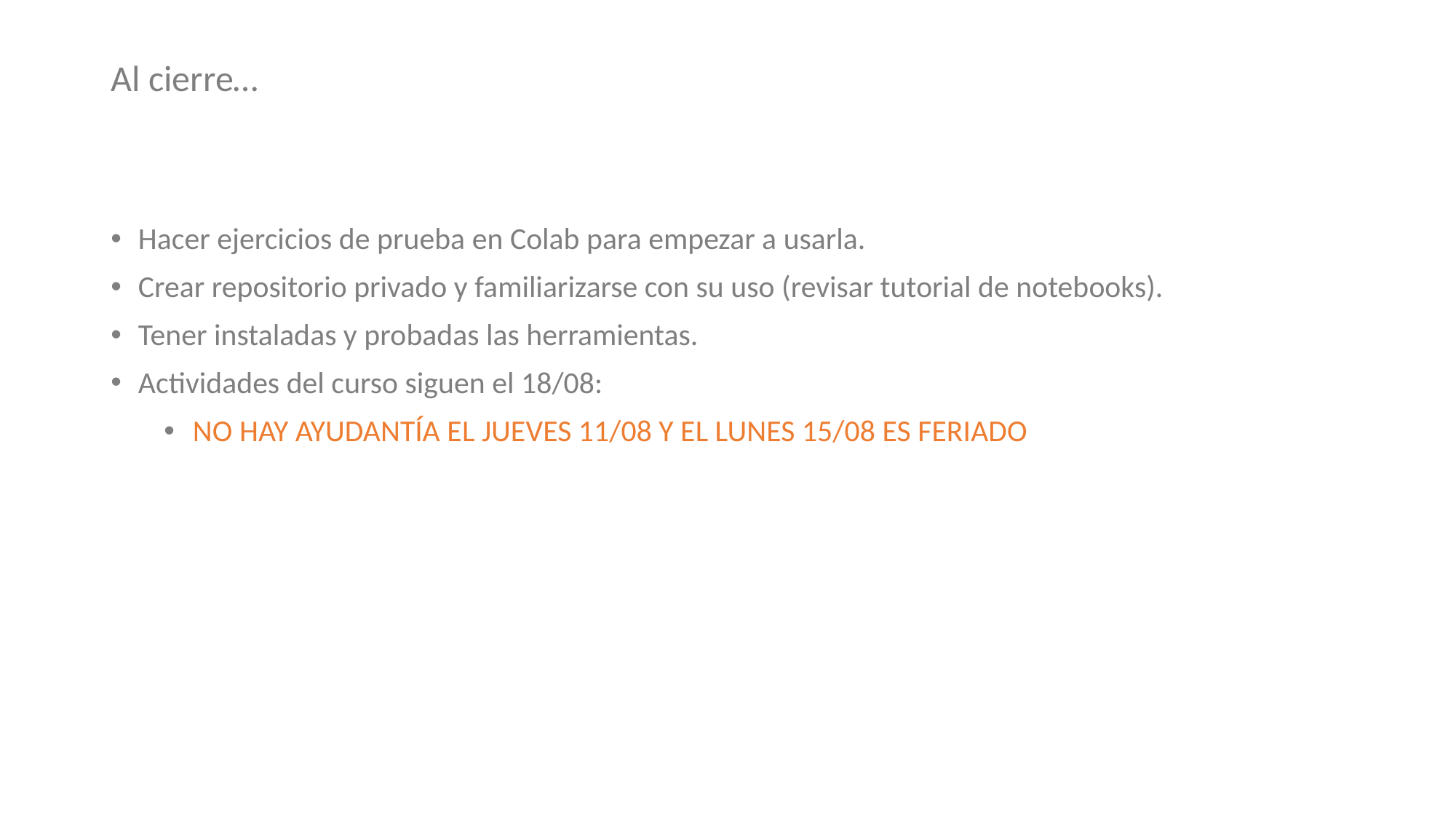

# Al cierre…
Hacer ejercicios de prueba en Colab para empezar a usarla.
Crear repositorio privado y familiarizarse con su uso (revisar tutorial de notebooks).
Tener instaladas y probadas las herramientas.
Actividades del curso siguen el 18/08:
NO HAY AYUDANTÍA EL JUEVES 11/08 Y EL LUNES 15/08 ES FERIADO